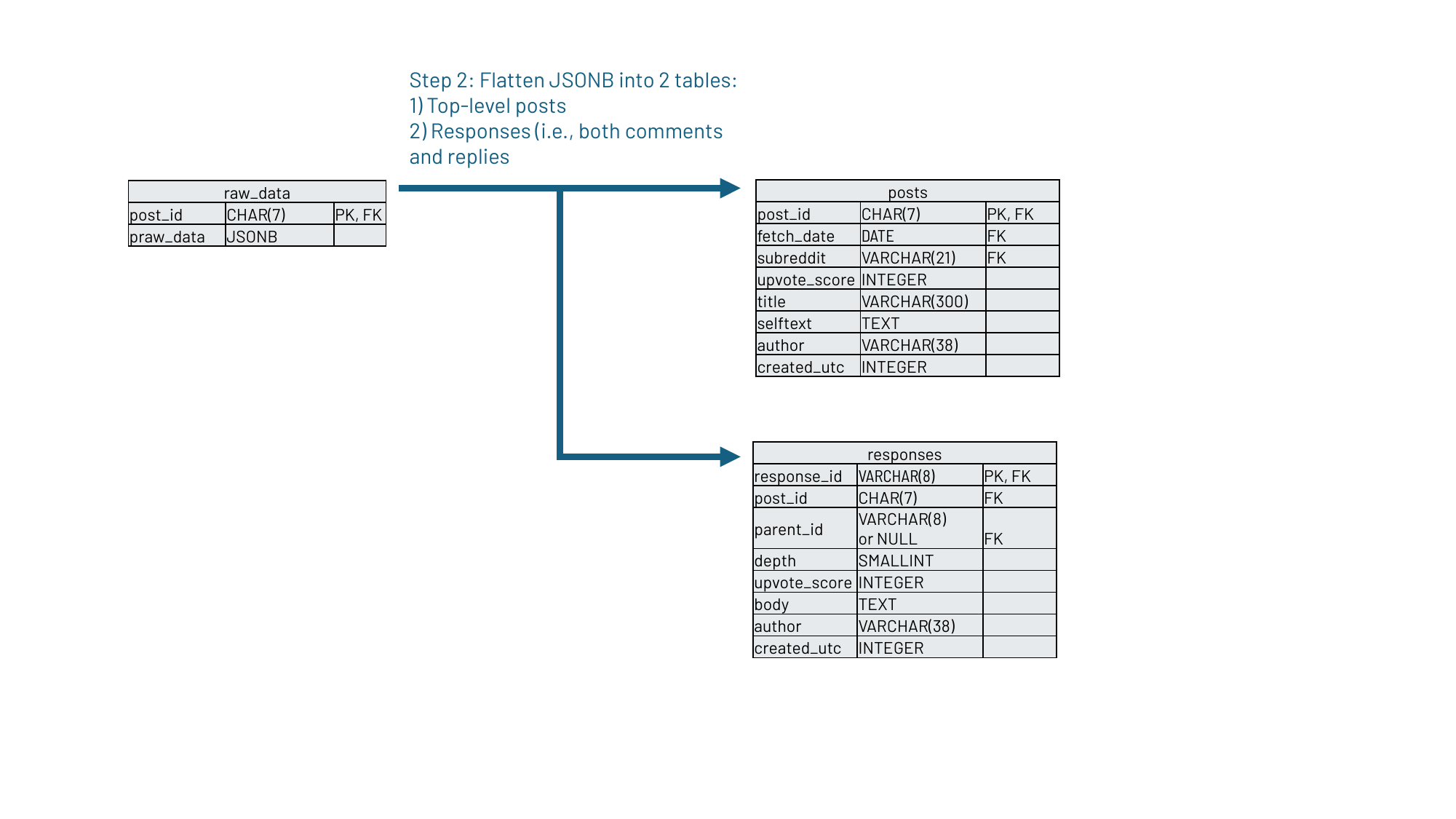

Step 2: Flatten JSONB into 2 tables:
1) Top-level posts
2) Responses (i.e., both comments and replies

| posts |  |  |
| --- | --- | --- |
| post\_id | CHAR(7) | PK, FK |
| fetch\_date | DATE | FK |
| subreddit | VARCHAR(21) | FK |
| upvote\_score | INTEGER |  |
| title | VARCHAR(300) |  |
| selftext | TEXT |  |
| author | VARCHAR(38) |  |
| created\_utc | INTEGER |  |
| raw\_data |  |  |
| --- | --- | --- |
| post\_id | CHAR(7) | PK, FK |
| praw\_data | JSONB |  |
| responses |  |  |
| --- | --- | --- |
| response\_id | VARCHAR(8) | PK, FK |
| post\_id | CHAR(7) | FK |
| parent\_id | VARCHAR(8) or NULL | FK |
| depth | SMALLINT |  |
| upvote\_score | INTEGER |  |
| body | TEXT |  |
| author | VARCHAR(38) |  |
| created\_utc | INTEGER |  |